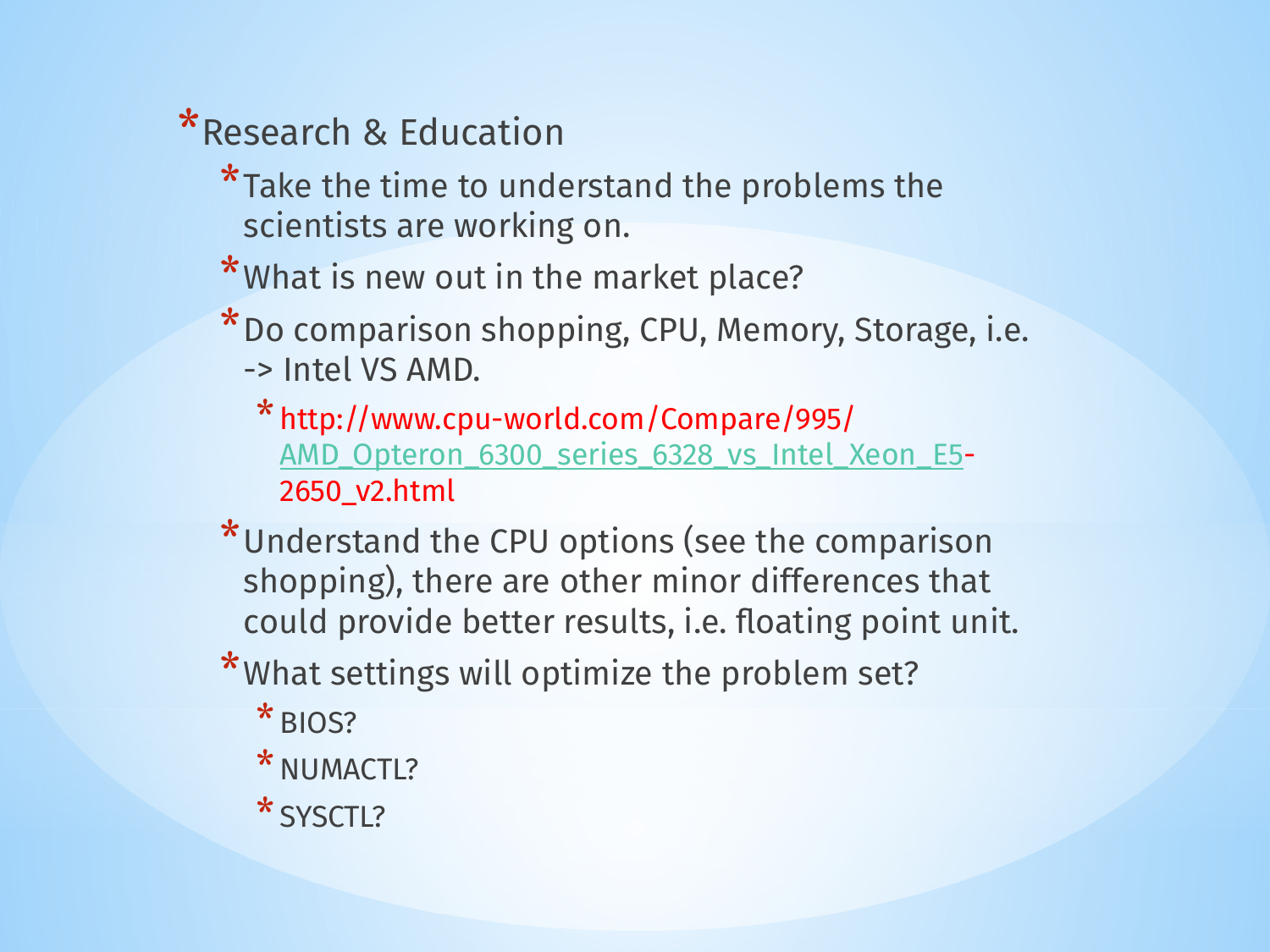

Research & Education
Take the time to understand the problems the scientists are working on.
What is new out in the market place?
Do comparison shopping, CPU, Memory, Storage, i.e. -> Intel VS AMD.
http://www.cpu-world.com/Compare/995/AMD_Opteron_6300_series_6328_vs_Intel_Xeon_E5-2650_v2.html
Understand the CPU options (see the comparison shopping), there are other minor differences that could provide better results, i.e. floating point unit.
What settings will optimize the problem set?
BIOS?
NUMACTL?
SYSCTL?